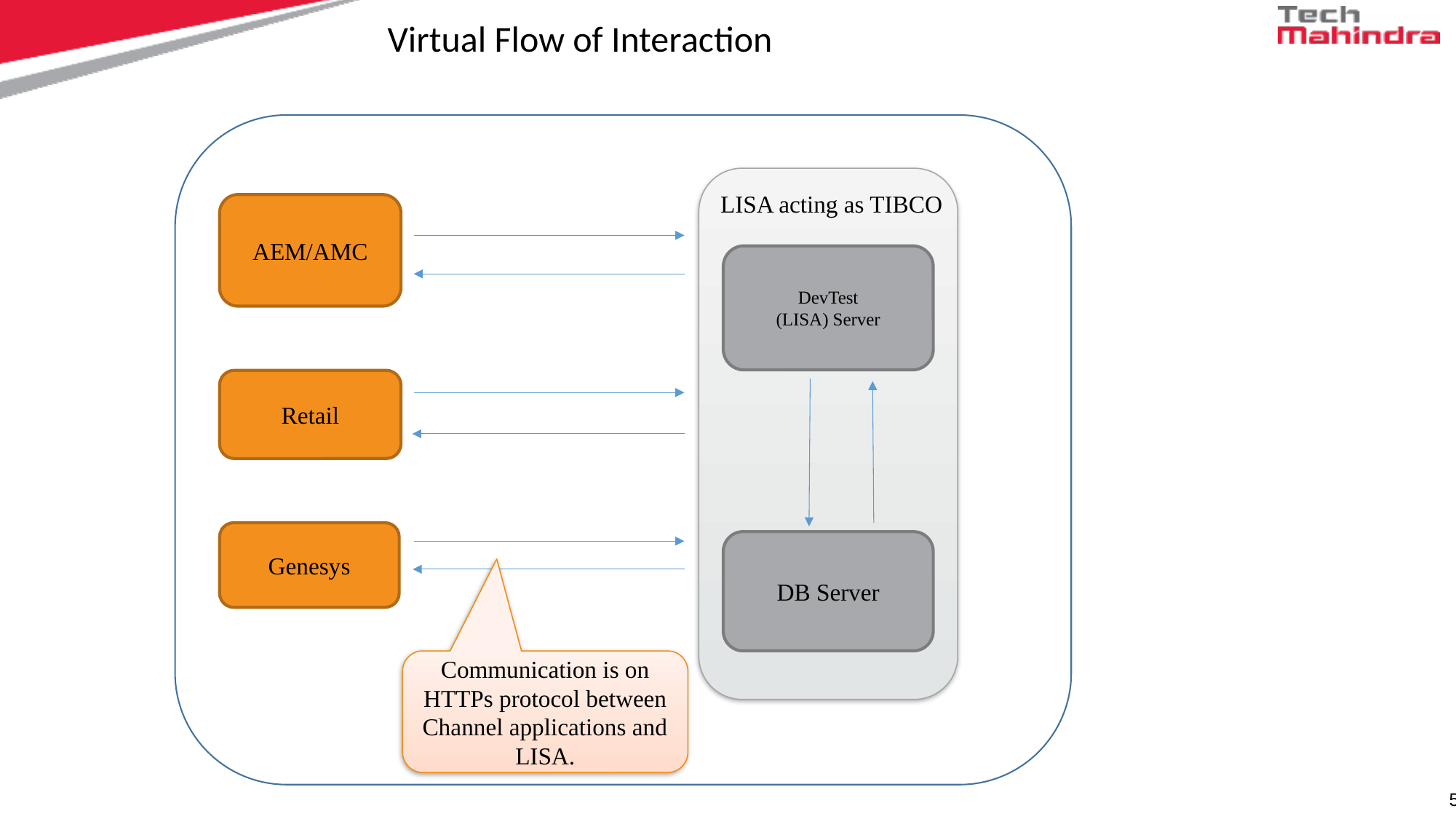

Virtual Flow of Interaction

AEM/AMC
DevTest
(LISA) Server
Retail
Genesys
DB Server
LISA acting as TIBCO
Communication is on HTTPs protocol between Channel applications and LISA.